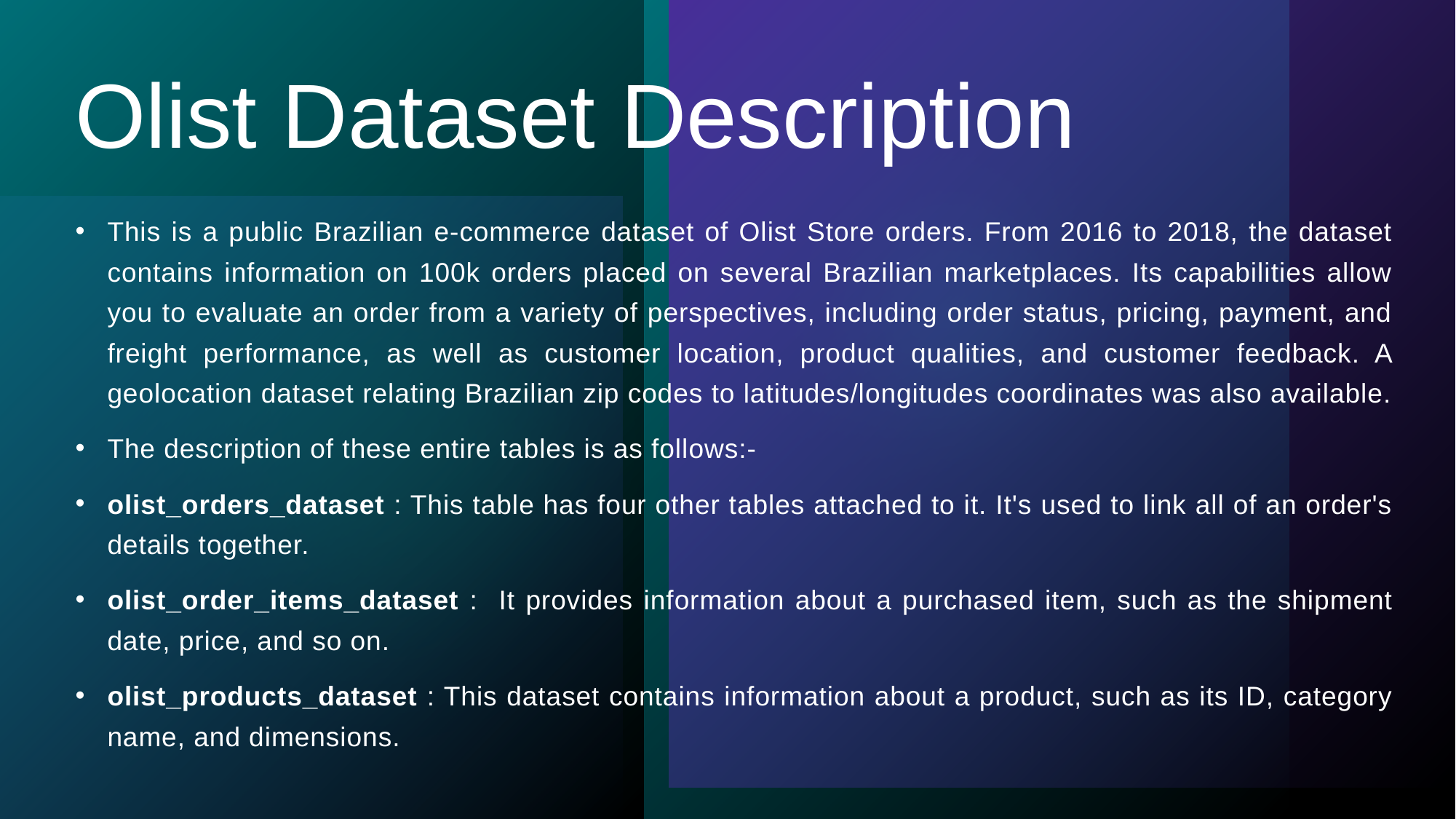

# Olist Dataset Description
This is a public Brazilian e-commerce dataset of Olist Store orders. From 2016 to 2018, the dataset contains information on 100k orders placed on several Brazilian marketplaces. Its capabilities allow you to evaluate an order from a variety of perspectives, including order status, pricing, payment, and freight performance, as well as customer location, product qualities, and customer feedback. A geolocation dataset relating Brazilian zip codes to latitudes/longitudes coordinates was also available.
The description of these entire tables is as follows:-
olist_orders_dataset : This table has four other tables attached to it. It's used to link all of an order's details together.
olist_order_items_dataset :  It provides information about a purchased item, such as the shipment date, price, and so on.
olist_products_dataset : This dataset contains information about a product, such as its ID, category name, and dimensions.